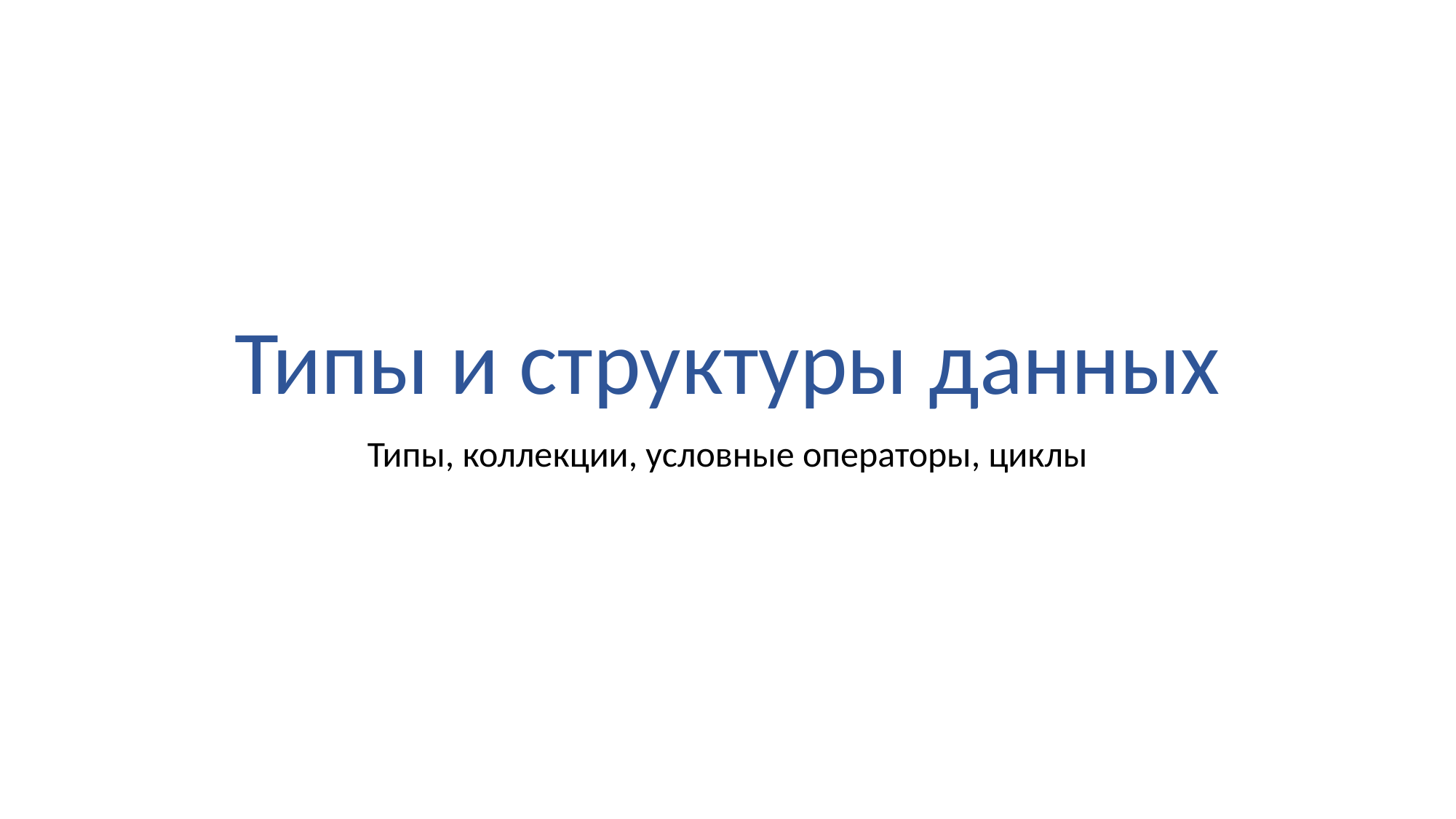

# Типы и структуры данных
Типы, коллекции, условные операторы, циклы